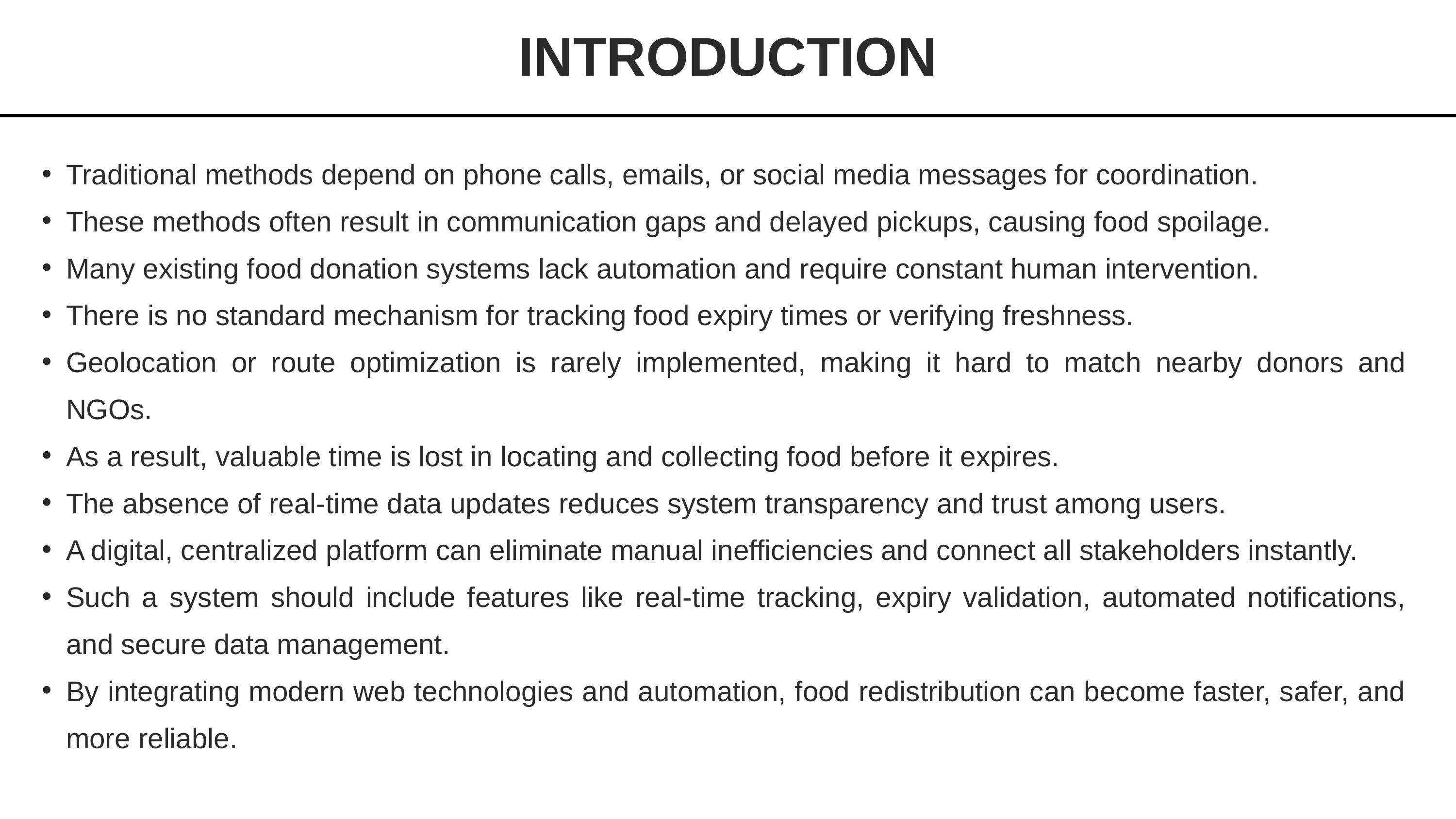

INTRODUCTION

Traditional methods depend on phone calls, emails, or social media messages for coordination.
These methods often result in communication gaps and delayed pickups, causing food spoilage.
Many existing food donation systems lack automation and require constant human intervention.
There is no standard mechanism for tracking food expiry times or verifying freshness.
Geolocation or route optimization is rarely implemented, making it hard to match nearby donors and NGOs.
As a result, valuable time is lost in locating and collecting food before it expires.
The absence of real-time data updates reduces system transparency and trust among users.
A digital, centralized platform can eliminate manual inefficiencies and connect all stakeholders instantly.
Such a system should include features like real-time tracking, expiry validation, automated notifications, and secure data management.
By integrating modern web technologies and automation, food redistribution can become faster, safer, and more reliable.